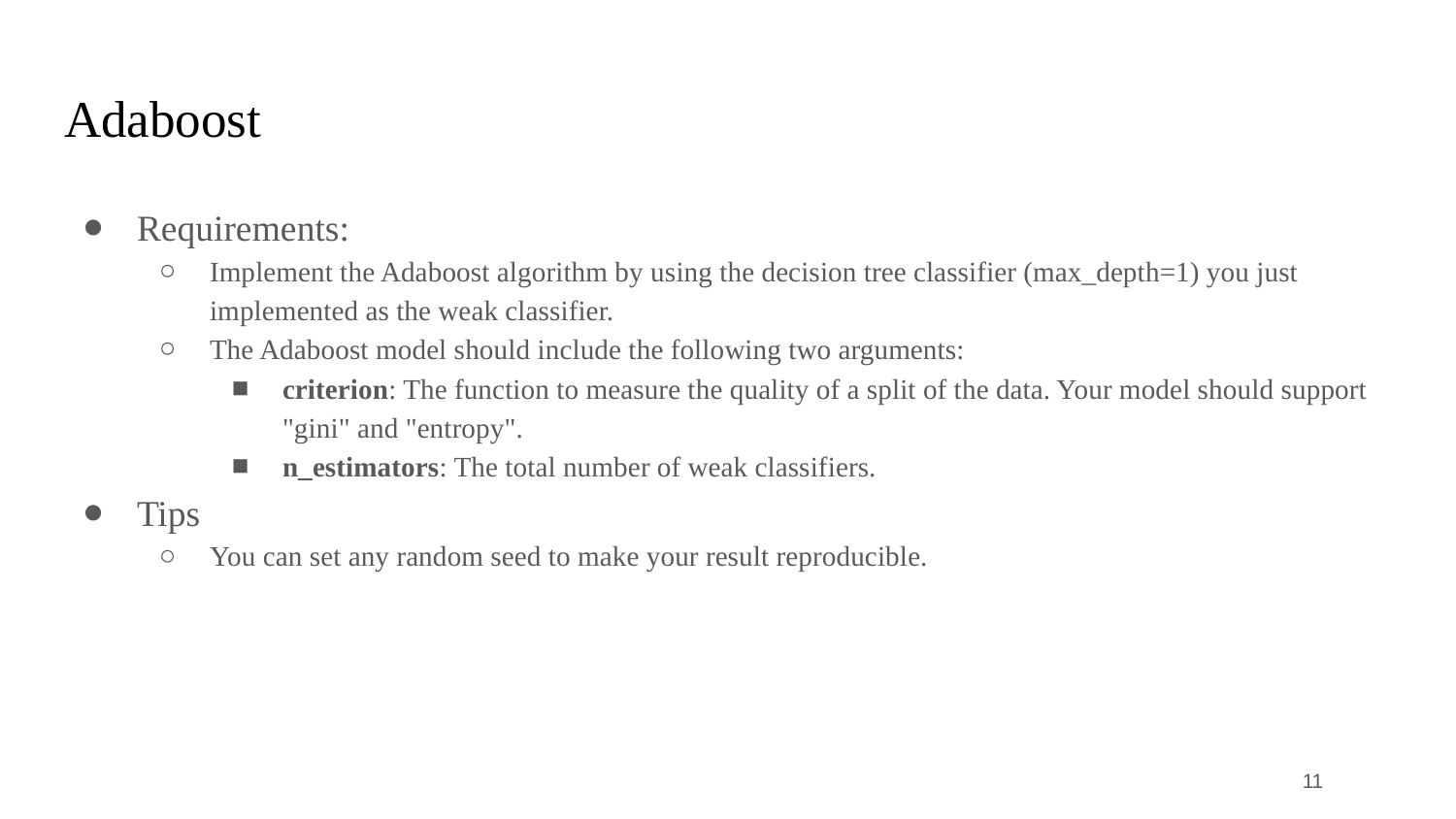

# Adaboost
Requirements:
Implement the Adaboost algorithm by using the decision tree classifier (max_depth=1) you just implemented as the weak classifier.
The Adaboost model should include the following two arguments:
criterion: The function to measure the quality of a split of the data. Your model should support "gini" and "entropy".
n_estimators: The total number of weak classifiers.
Tips
You can set any random seed to make your result reproducible.
11